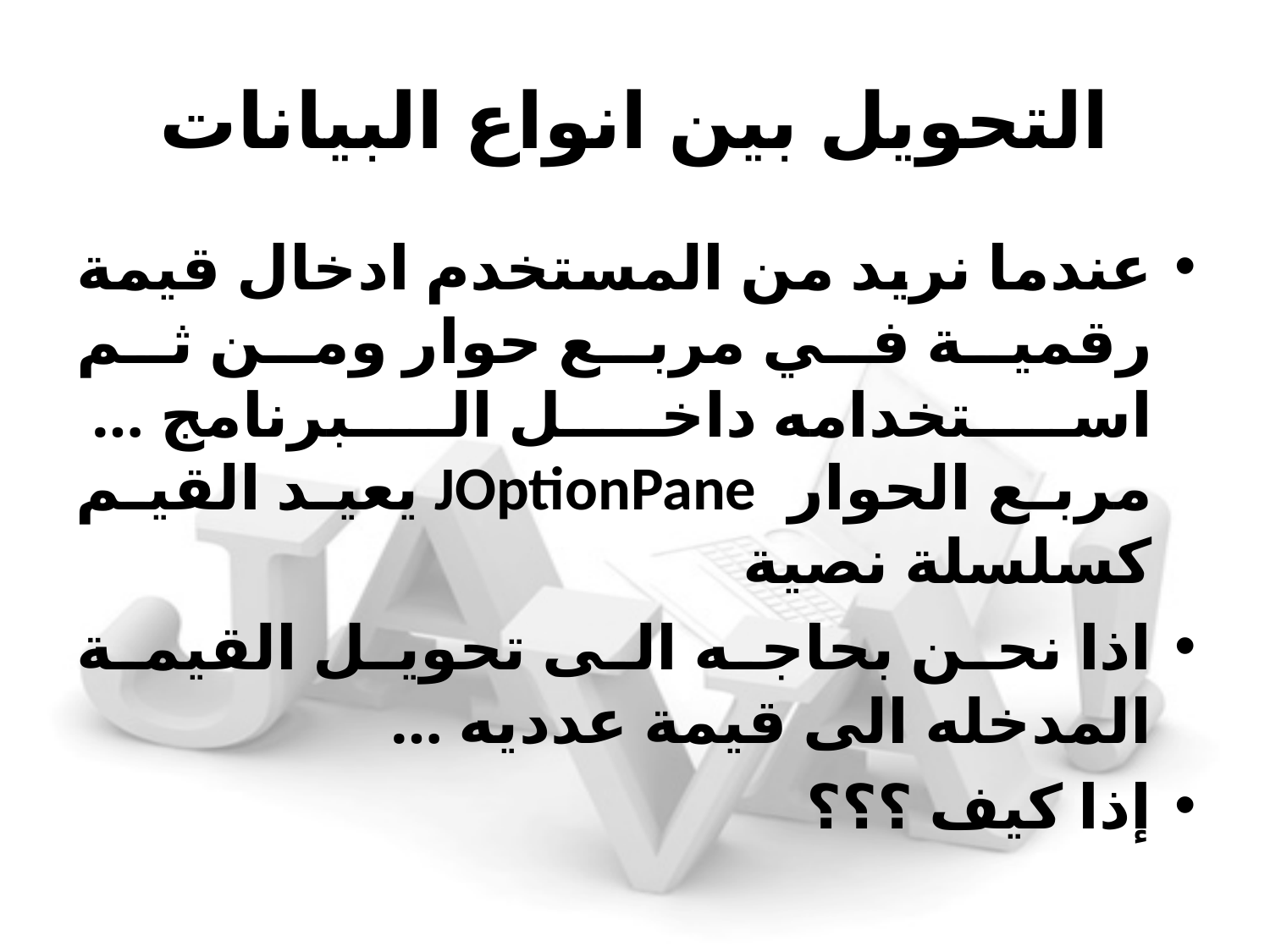

# التحويل بين انواع البيانات
عندما نريد من المستخدم ادخال قيمة رقمية في مربع حوار ومن ثم استخدامه داخل البرنامج …
مربع الحوار  JOptionPane يعيد القيم كسلسلة نصية
اذا نحن بحاجه الى تحويل القيمة المدخله الى قيمة عدديه …
إذا كيف ؟؟؟